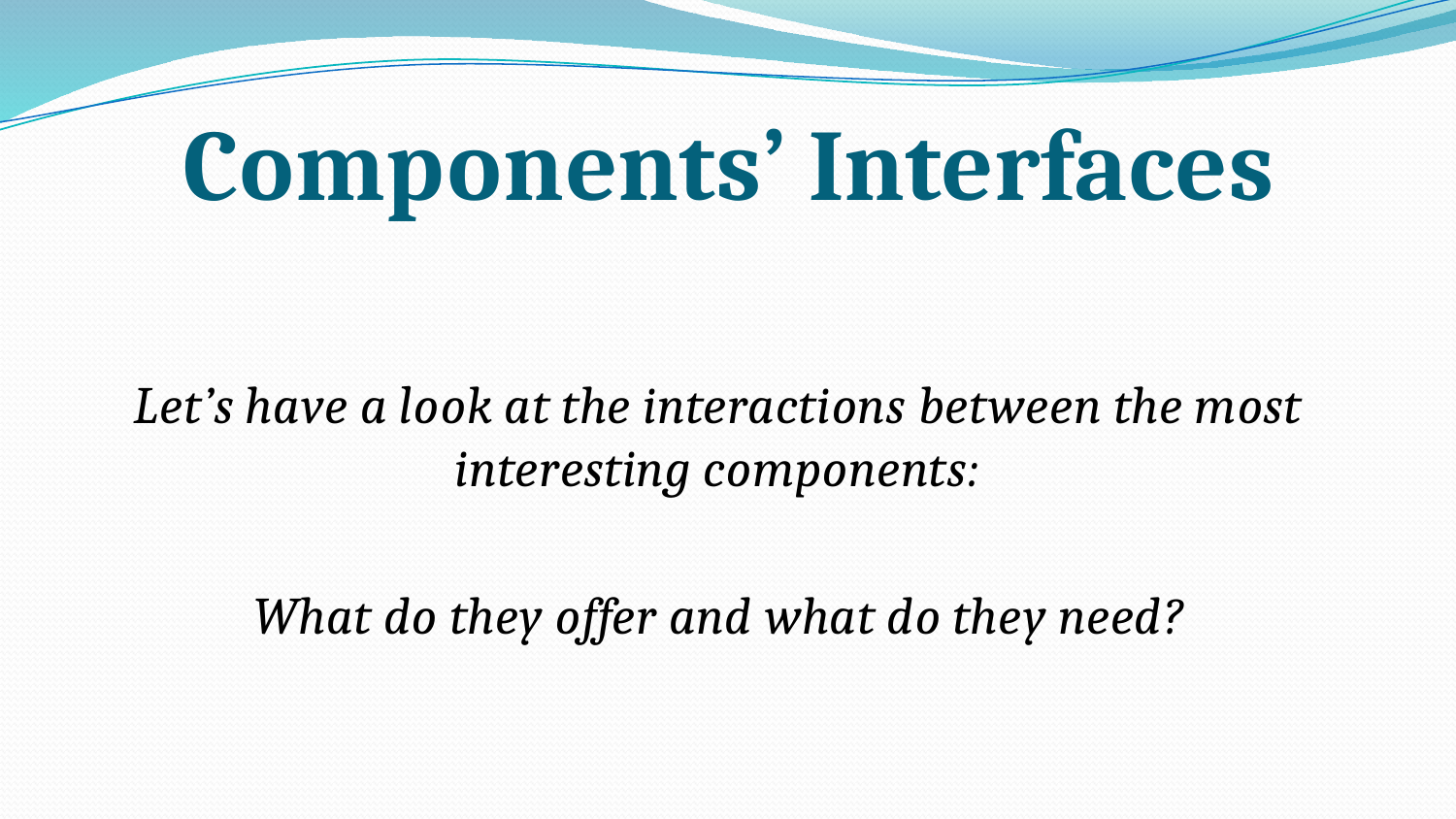

# Components’ Interfaces

Let’s have a look at the interactions between the most interesting components:

What do they offer and what do they need?